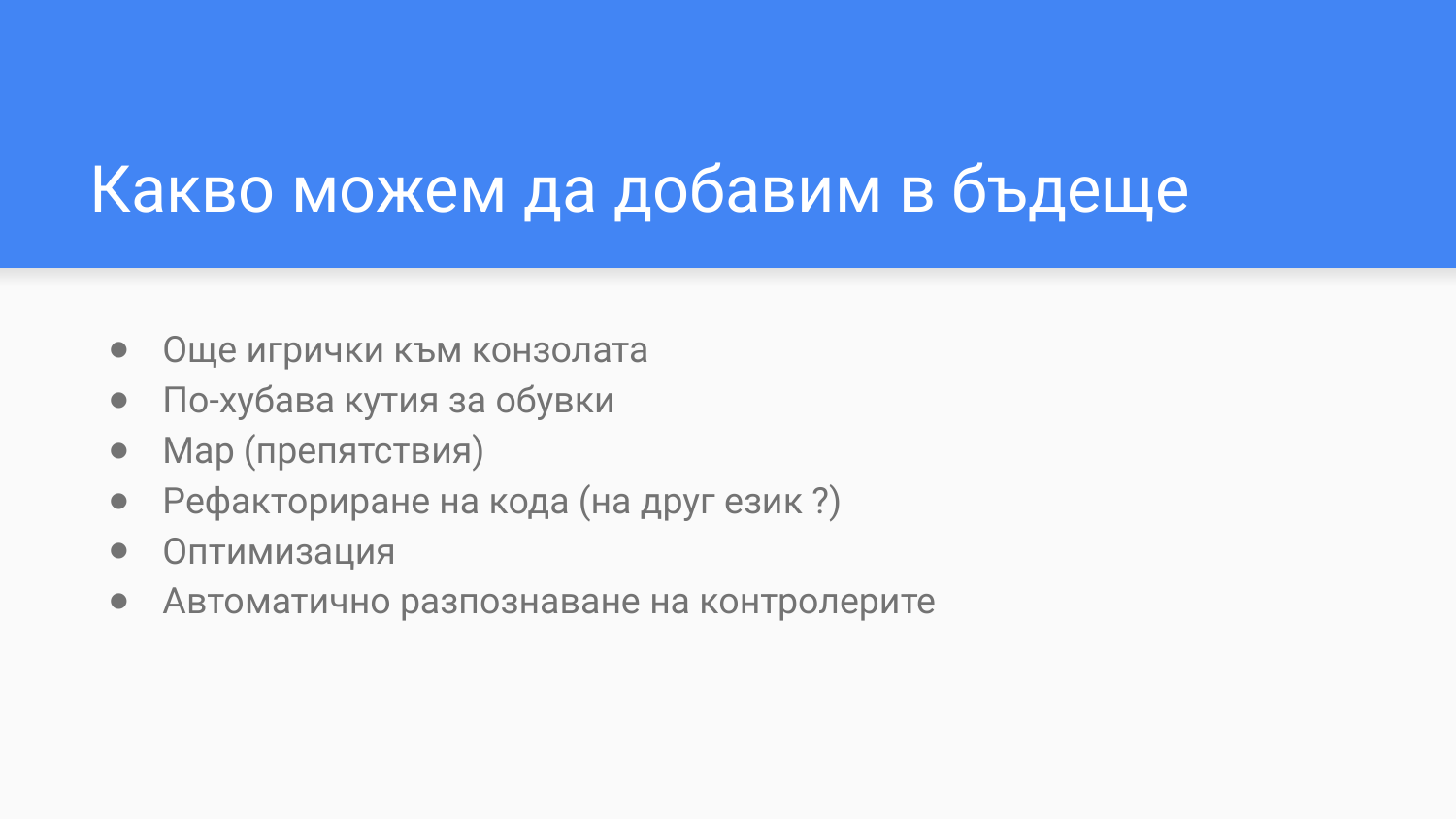

# Какво можем да добавим в бъдеще
Още игрички към конзолата
По-хубава кутия за обувки
Map (препятствия)
Рефакториране на кода (на друг език ?)
Оптимизация
Автоматично разпознаване на контролерите